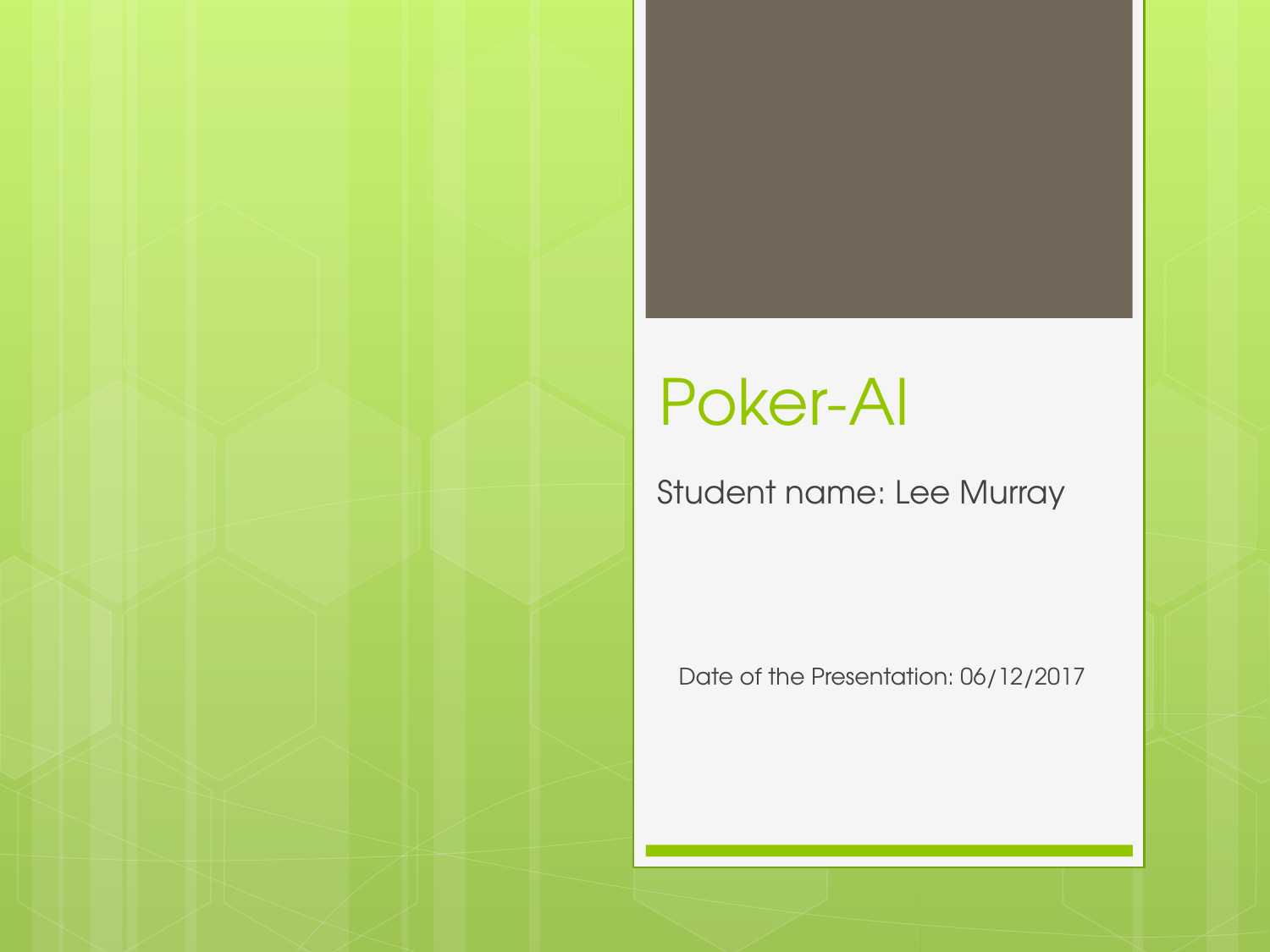

# Poker-AI
Student name: Lee Murray
Date of the Presentation: 06/12/2017